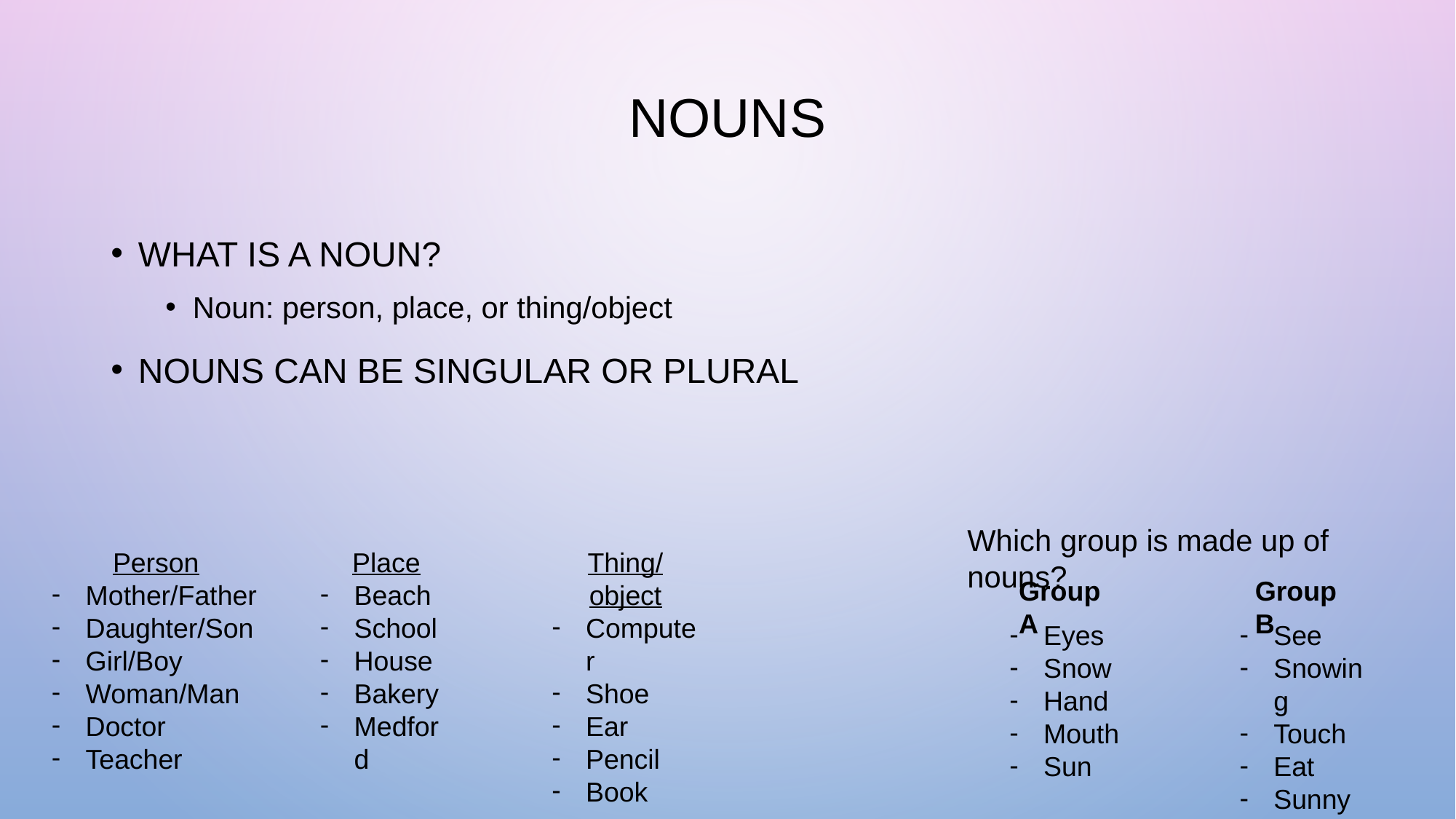

# NOUNS
WHAT IS A NOUN?
Noun: person, place, or thing/object
NOUNS CAN BE SINGULAR OR PLURAL
Which group is made up of nouns?
Person
Mother/Father
Daughter/Son
Girl/Boy
Woman/Man
Doctor
Teacher
Place
Beach
School
House
Bakery
Medford
Thing/object
Computer
Shoe
Ear
Pencil
Book
Group A
Group B
Eyes
Snow
Hand
Mouth
Sun
See
Snowing
Touch
Eat
Sunny